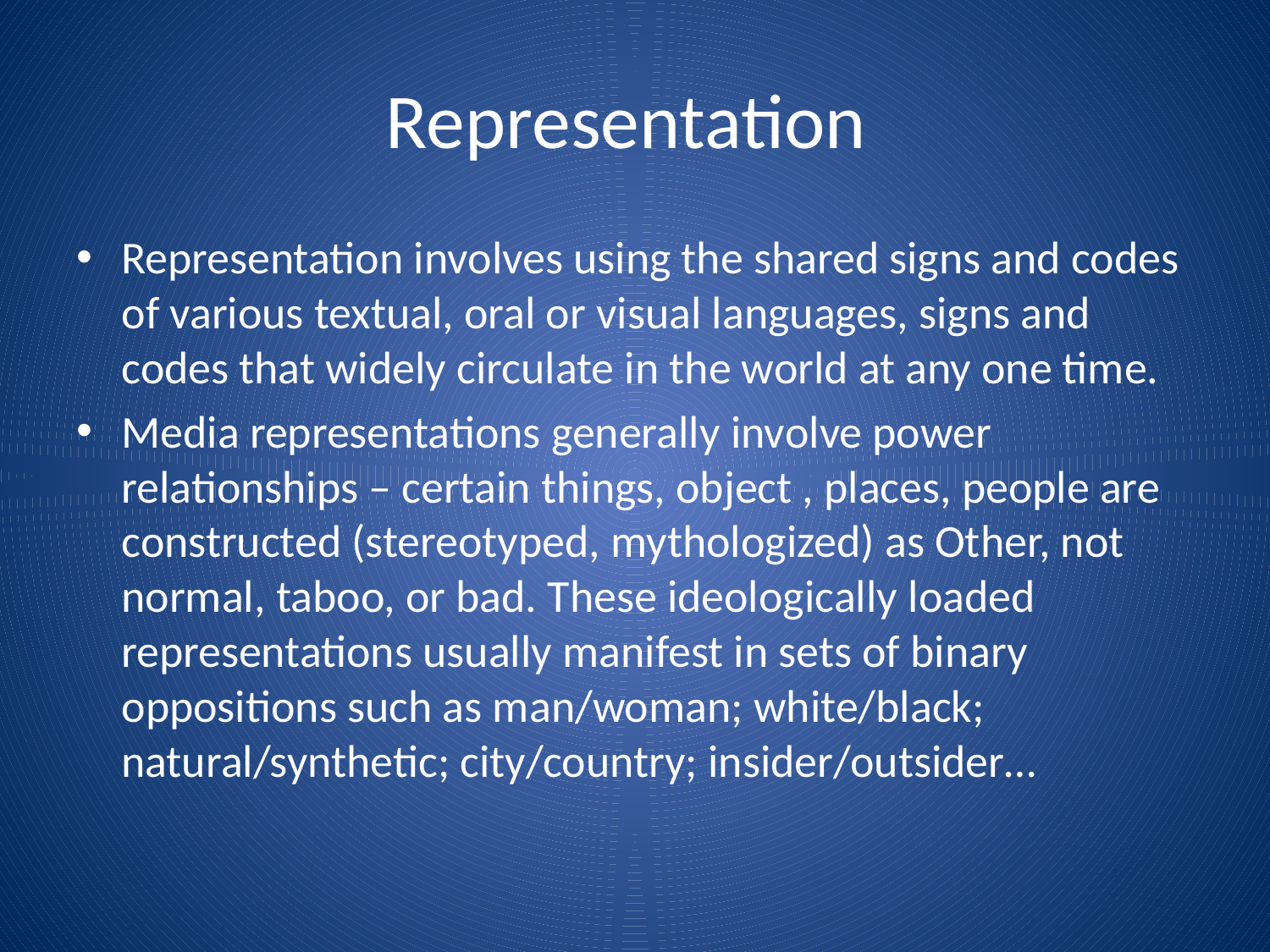

# Representation
Representation involves using the shared signs and codes of various textual, oral or visual languages, signs and codes that widely circulate in the world at any one time.
Media representations generally involve power relationships – certain things, object , places, people are constructed (stereotyped, mythologized) as Other, not normal, taboo, or bad. These ideologically loaded representations usually manifest in sets of binary oppositions such as man/woman; white/black; natural/synthetic; city/country; insider/outsider…